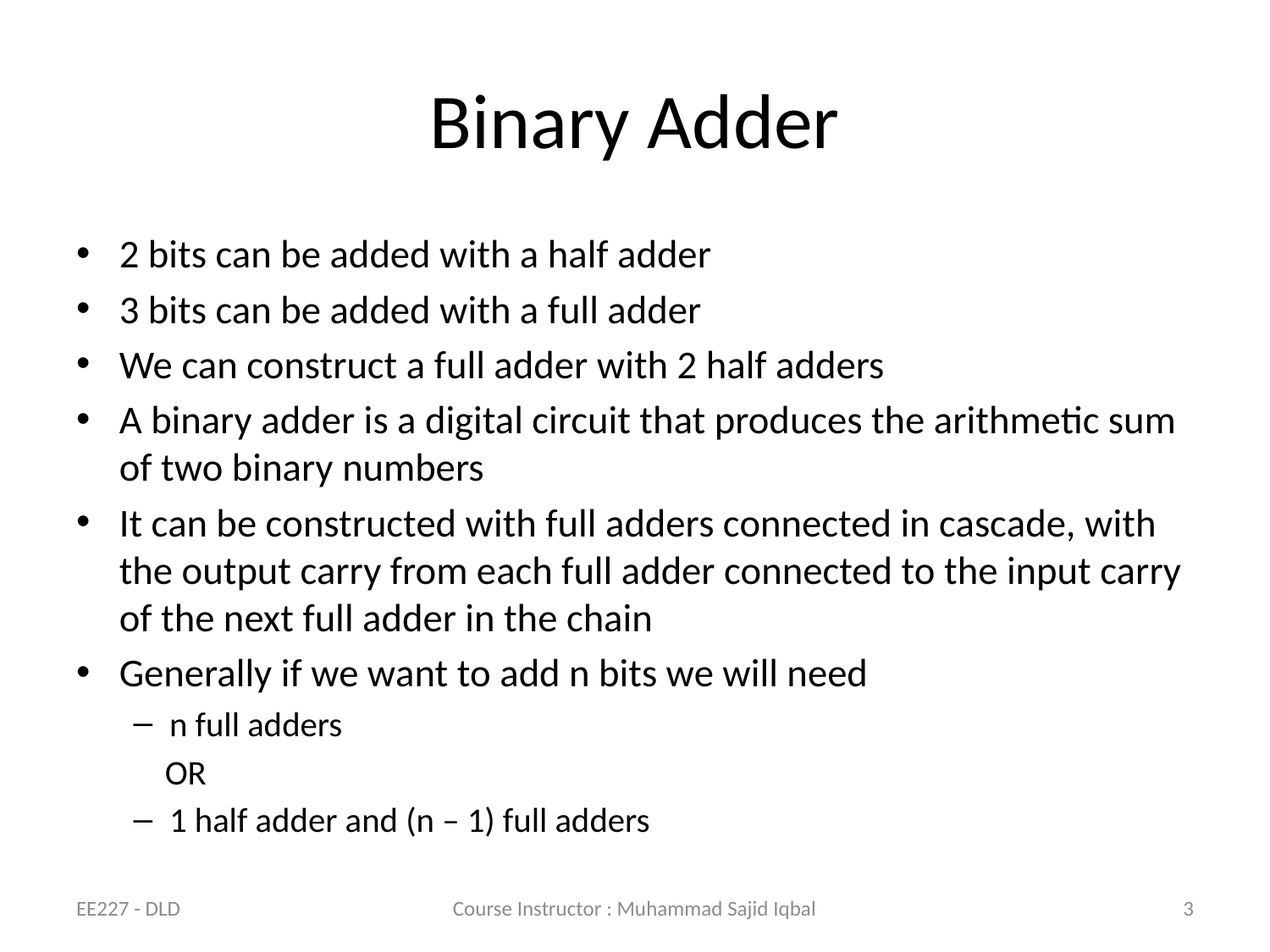

# Binary Adder
2 bits can be added with a half adder
3 bits can be added with a full adder
We can construct a full adder with 2 half adders
A binary adder is a digital circuit that produces the arithmetic sum of two binary numbers
It can be constructed with full adders connected in cascade, with the output carry from each full adder connected to the input carry of the next full adder in the chain
Generally if we want to add n bits we will need
n full adders
	    OR
1 half adder and (n – 1) full adders
EE227 - DLD
Course Instructor : Muhammad Sajid Iqbal
3